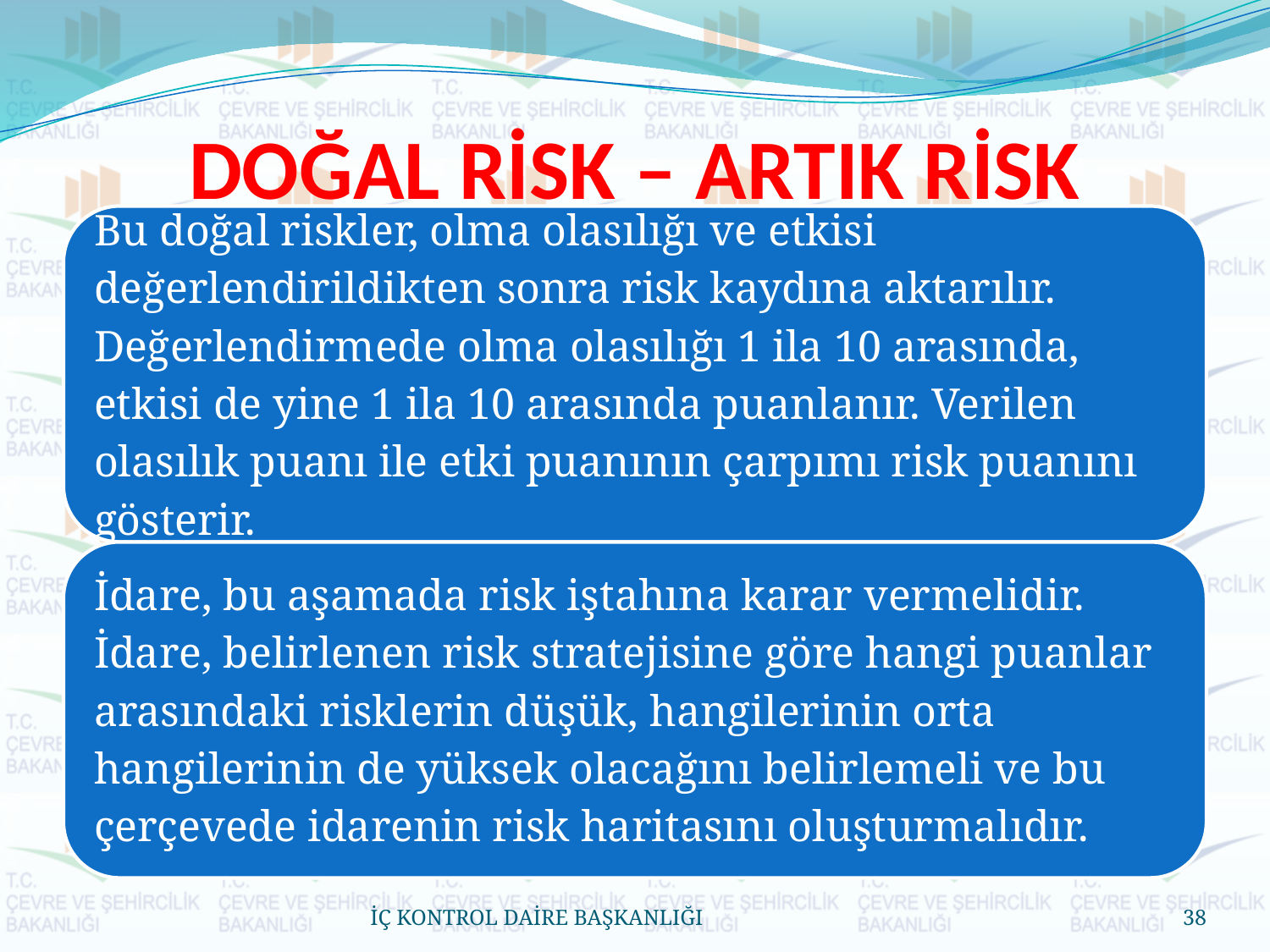

# DOĞAL RİSK – ARTIK RİSK
Bu doğal riskler, olma olasılığı ve etkisi değerlendirildikten sonra risk kaydına aktarılır. Değerlendirmede olma olasılığı 1 ila 10 arasında, etkisi de yine 1 ila 10 arasında puanlanır. Verilen olasılık puanı ile etki puanının çarpımı risk puanını gösterir.
İdare, bu aşamada risk iştahına karar vermelidir. İdare, belirlenen risk stratejisine göre hangi puanlar arasındaki risklerin düşük, hangilerinin orta hangilerinin de yüksek olacağını belirlemeli ve bu çerçevede idarenin risk haritasını oluşturmalıdır.
İÇ KONTROL DAİRE BAŞKANLIĞI
38